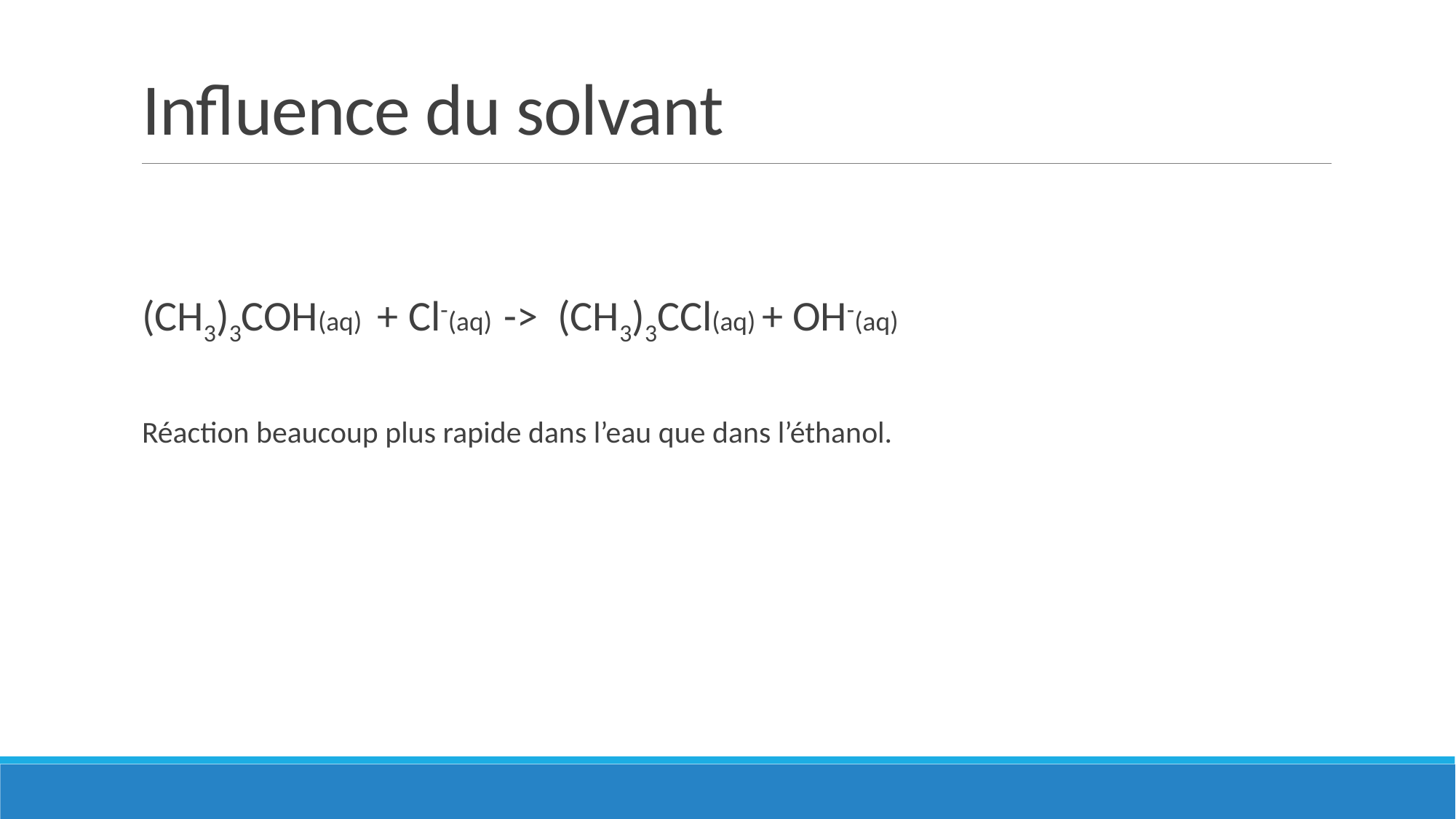

# Influence du solvant
(CH3)3COH(aq)  + Cl-(aq)  ->  (CH3)3CCl(aq) + OH-(aq)

Réaction beaucoup plus rapide dans l’eau que dans l’éthanol.